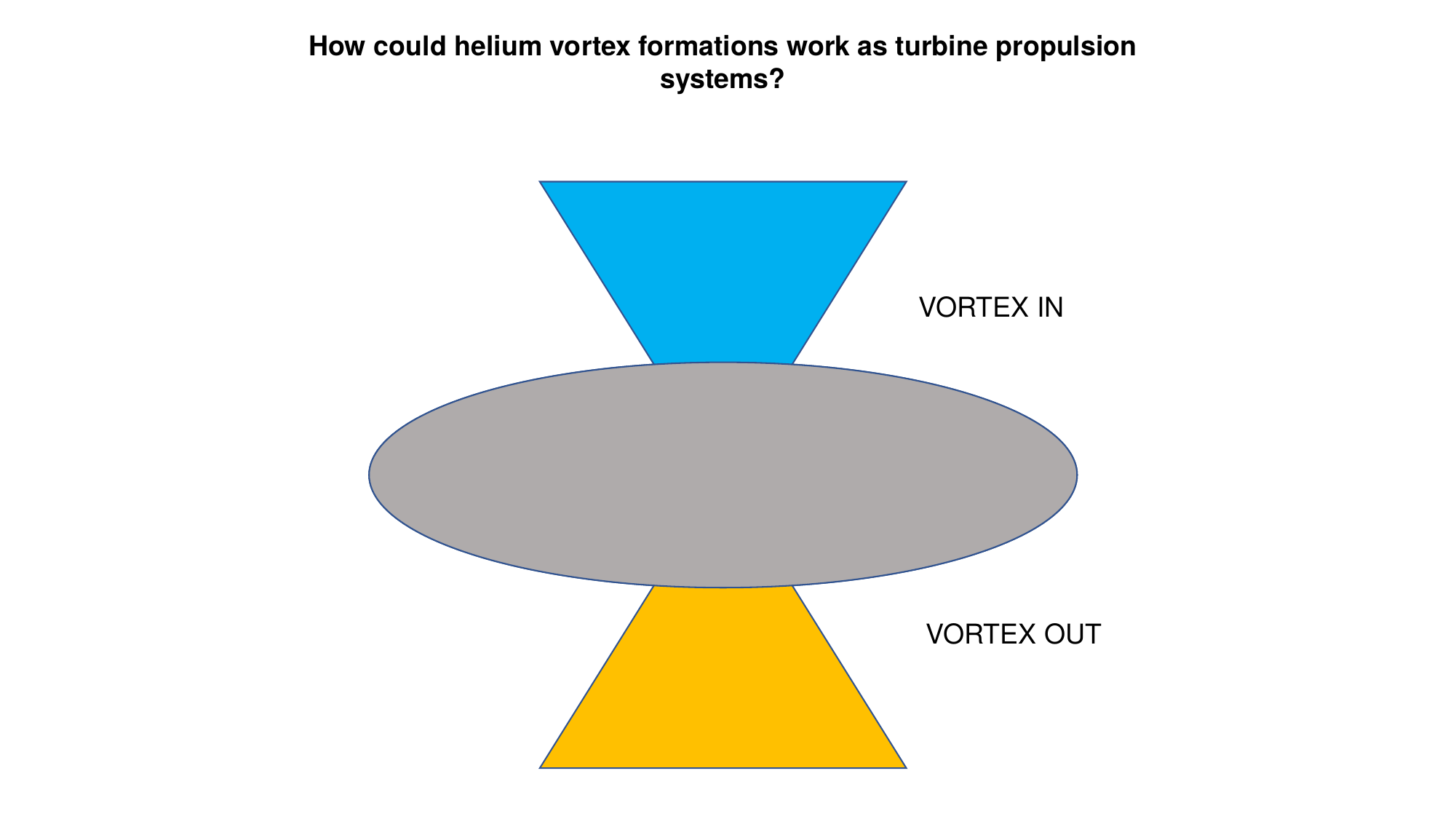

How could helium vortex formations work as turbine propulsion systems?

VORTEX IN

VORTEX OUT